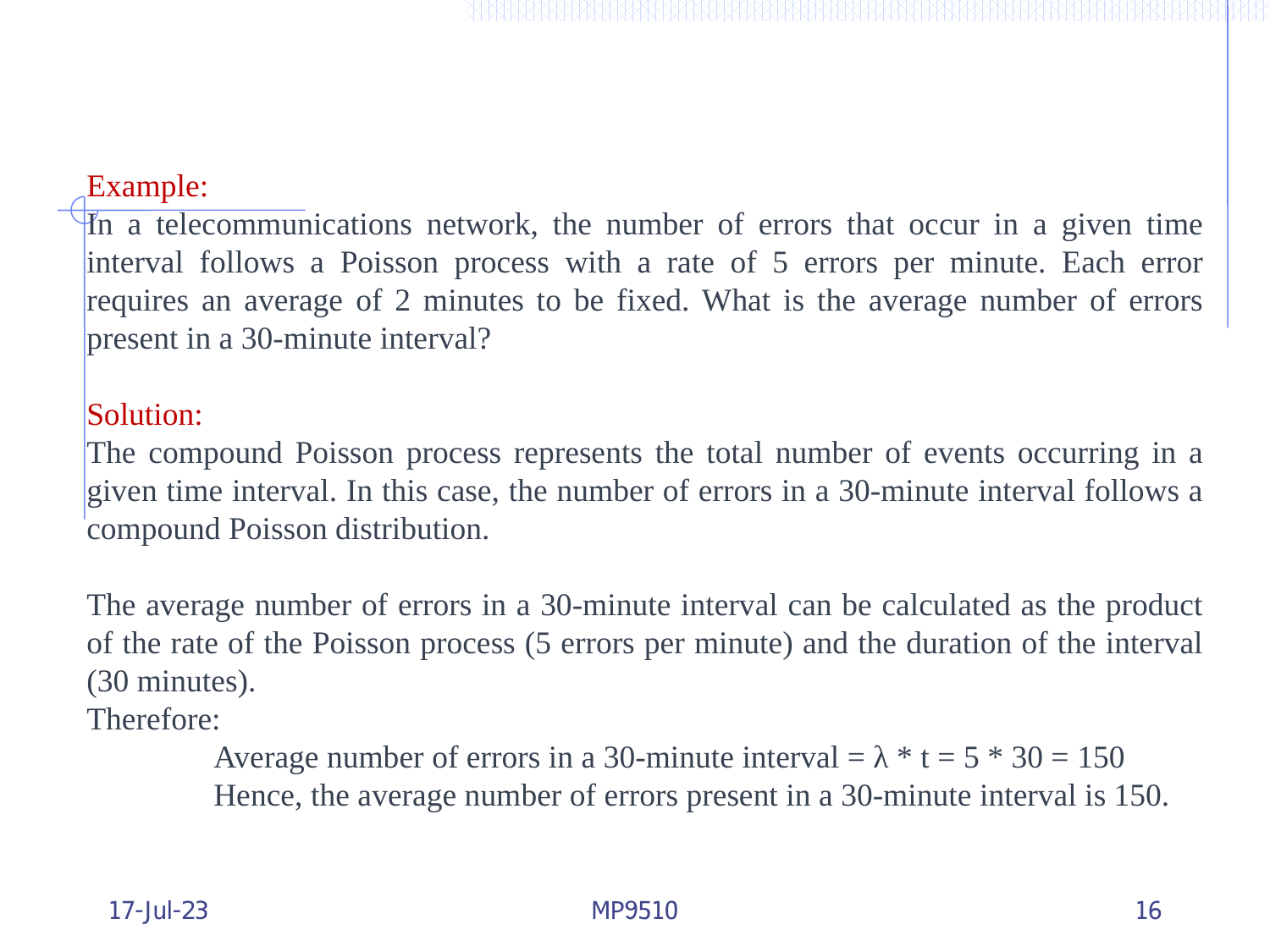

Example:
In a telecommunications network, the number of errors that occur in a given time interval follows a Poisson process with a rate of 5 errors per minute. Each error requires an average of 2 minutes to be fixed. What is the average number of errors present in a 30-minute interval?

Solution:
The compound Poisson process represents the total number of events occurring in a given time interval. In this case, the number of errors in a 30-minute interval follows a compound Poisson distribution.

The average number of errors in a 30-minute interval can be calculated as the product of the rate of the Poisson process (5 errors per minute) and the duration of the interval (30 minutes).
Therefore:
Average number of errors in a 30-minute interval = λ * t = 5 * 30 = 150
Hence, the average number of errors present in a 30-minute interval is 150.
17-Jul-23
MP9510
16